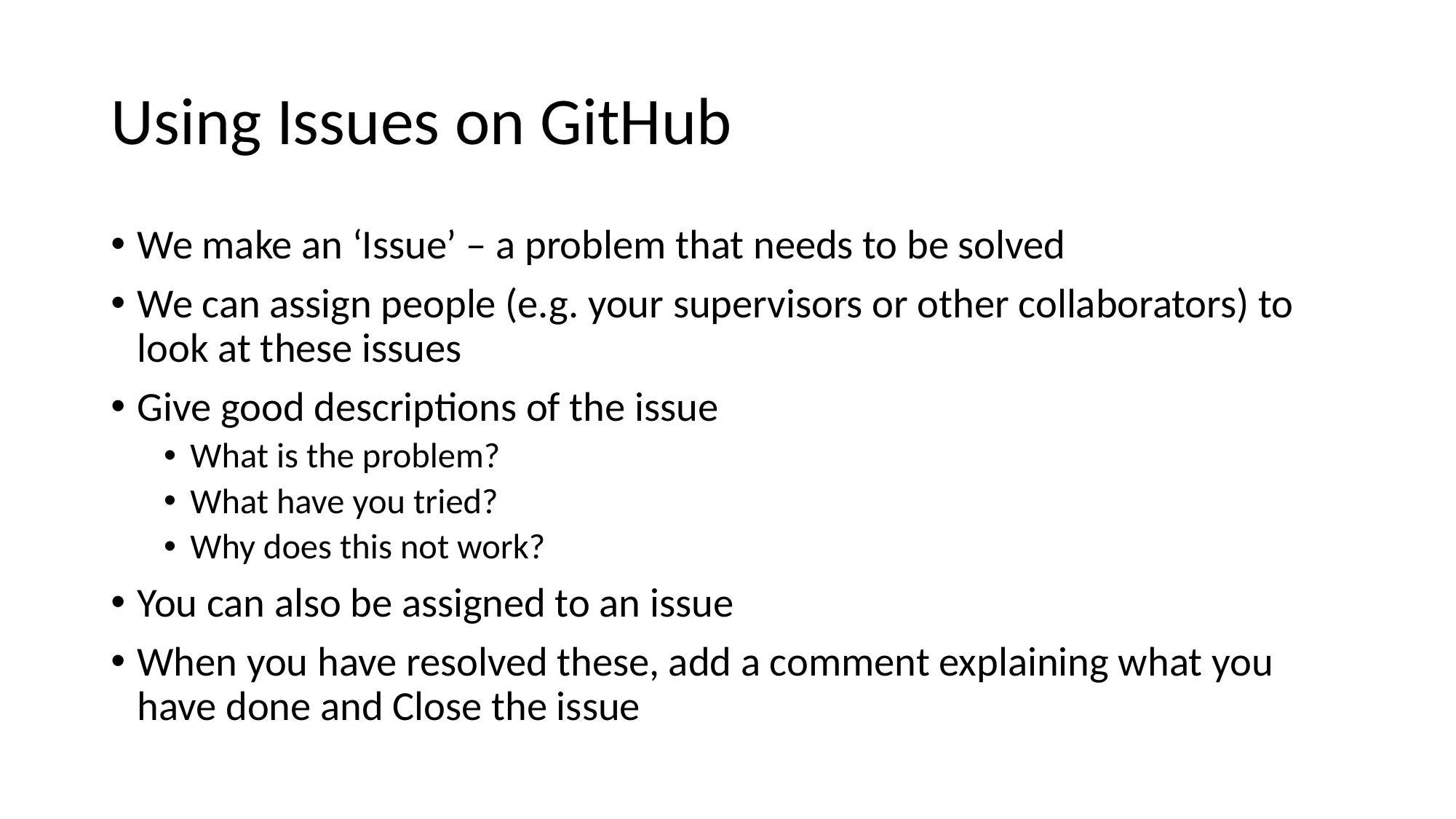

# Using Issues on GitHub
We make an ‘Issue’ – a problem that needs to be solved
We can assign people (e.g. your supervisors or other collaborators) to look at these issues
Give good descriptions of the issue
What is the problem?
What have you tried?
Why does this not work?
You can also be assigned to an issue
When you have resolved these, add a comment explaining what you have done and Close the issue